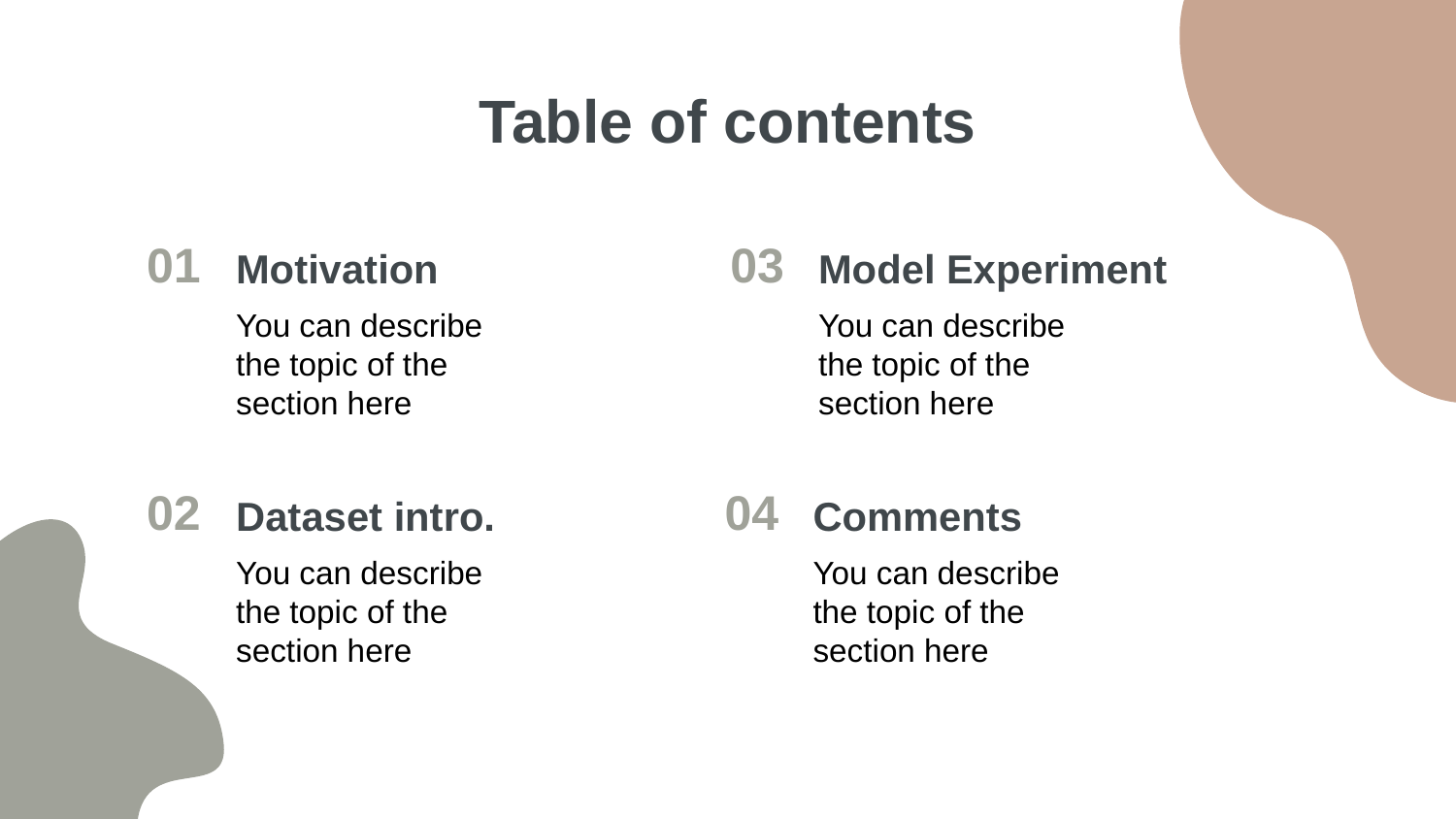

# Table of contents
01
Motivation
03
Model Experiment
You can describe the topic of the section here
You can describe the topic of the section here
02
04
Dataset intro.
Comments
You can describe the topic of the section here
You can describe the topic of the section here